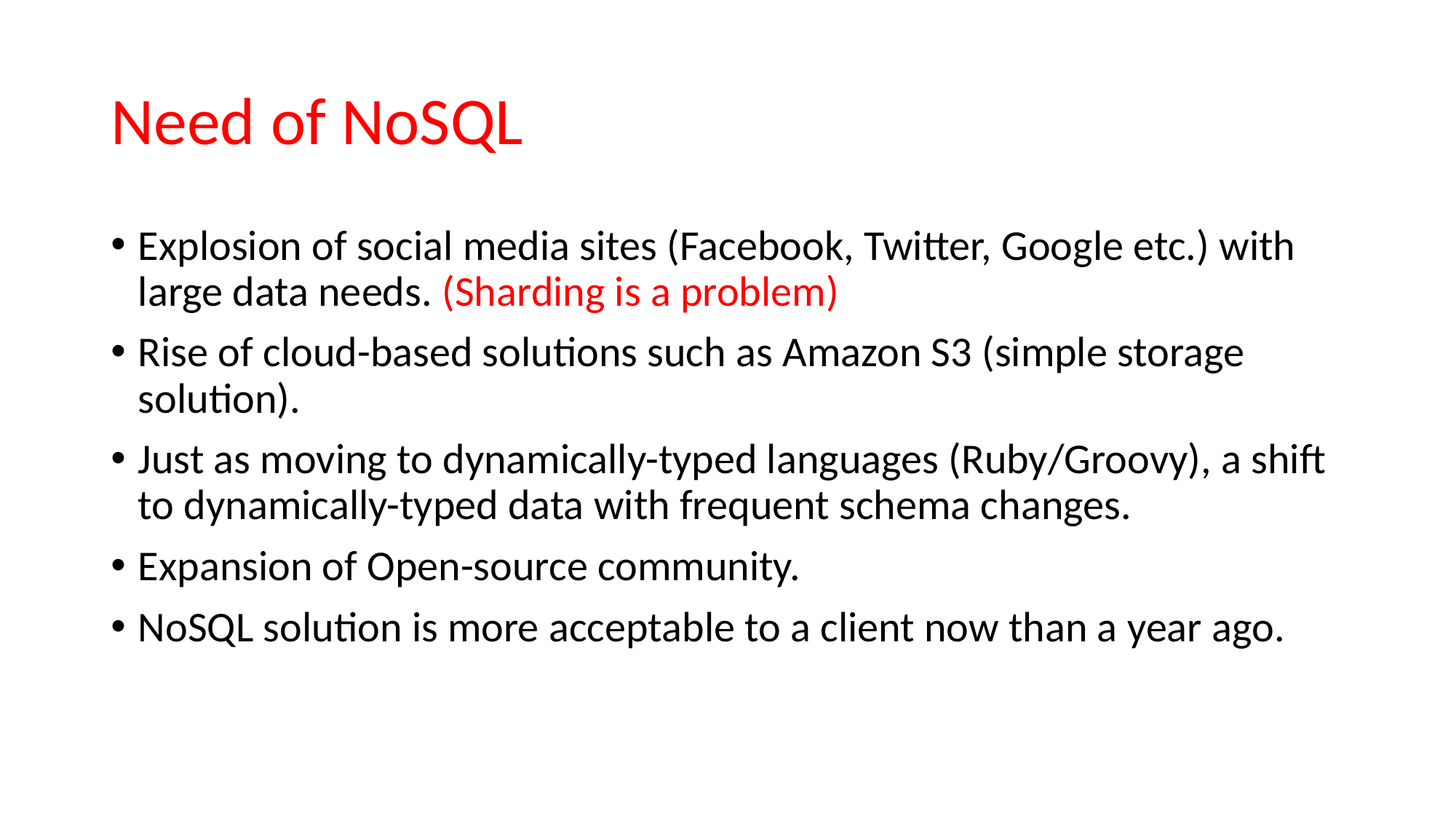

# Need of NoSQL
Explosion of social media sites (Facebook, Twitter, Google etc.) with large data needs. (Sharding is a problem)
Rise of cloud-based solutions such as Amazon S3 (simple storage solution).
Just as moving to dynamically-typed languages (Ruby/Groovy), a shift to dynamically-typed data with frequent schema changes.
Expansion of Open-source community.
NoSQL solution is more acceptable to a client now than a year ago.